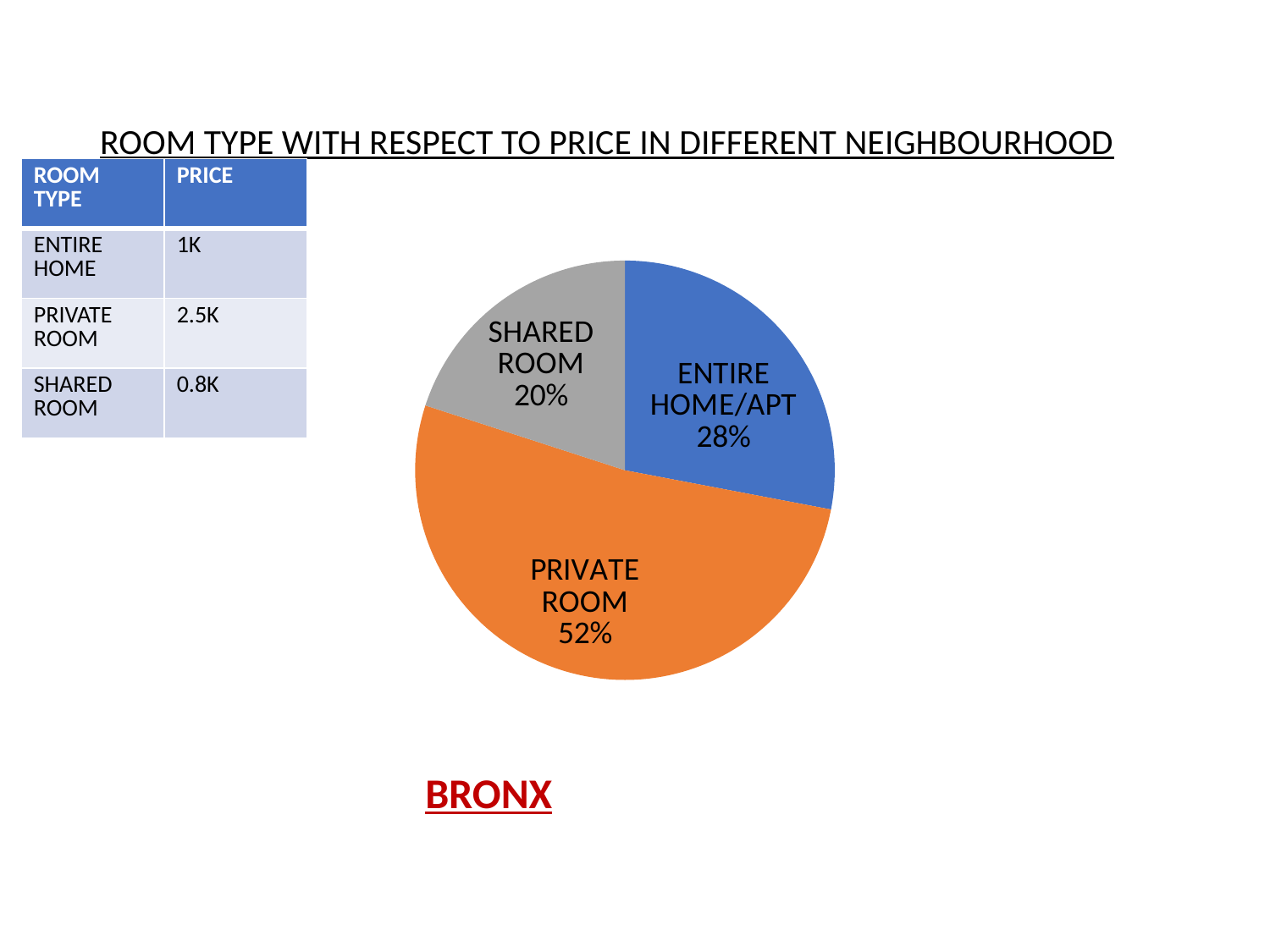

# ROOM TYPE WITH RESPECT TO PRICE IN DIFFERENT NEIGHBOURHOOD
| ROOM TYPE | PRICE |
| --- | --- |
| ENTIRE HOME | 1K |
| PRIVATE ROOM | 2.5K |
| SHARED ROOM | 0.8K |

### Chart

| Category | Sales |
|---|---|
| ENTIRE HOME/APT | 3.5 |
| PRIVATE ROOM | 6.5 |
| SHARED ROOM | 2.5 |
BRONX